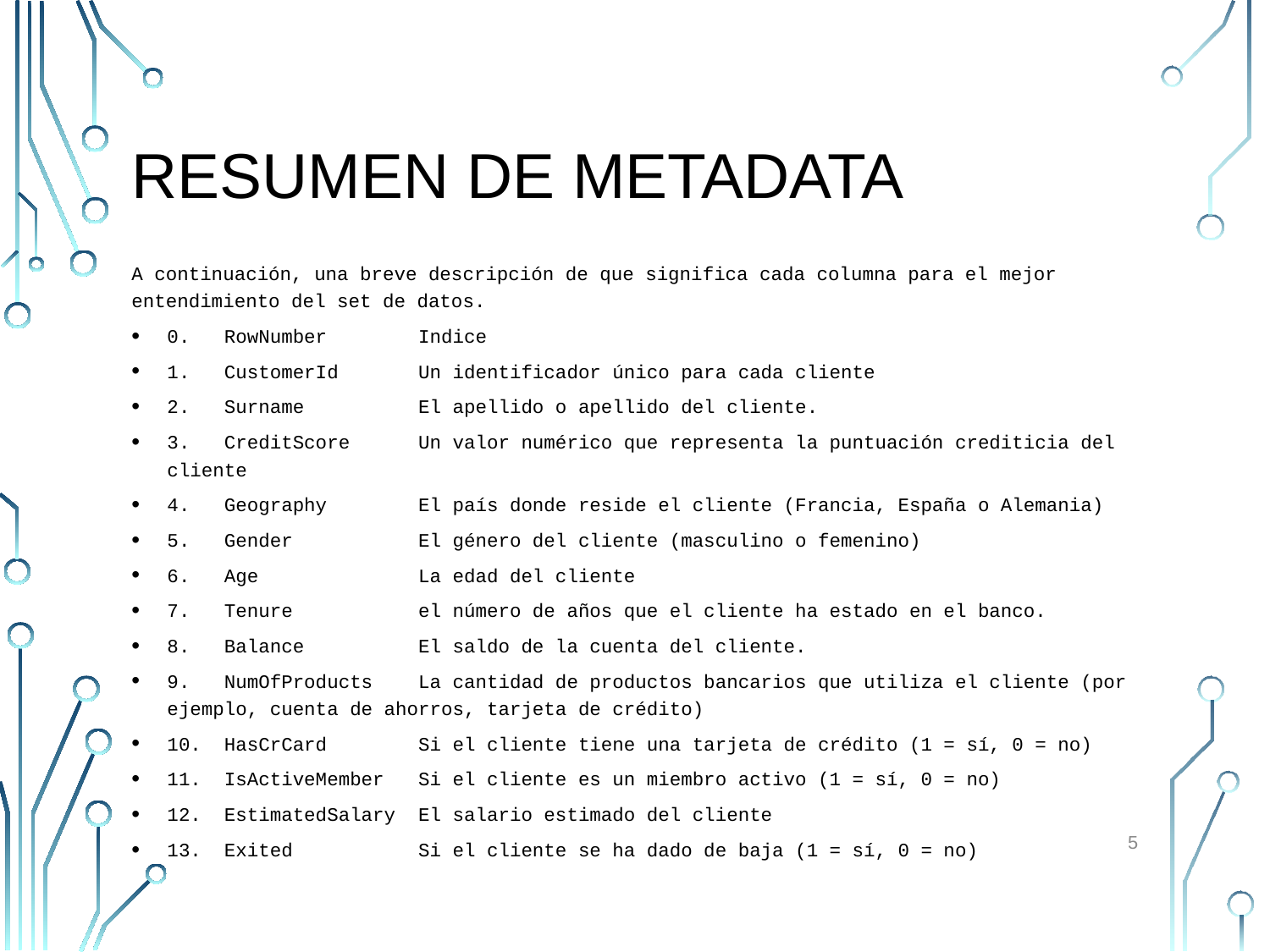

# Resumen de Metadata
A continuación, una breve descripción de que significa cada columna para el mejor entendimiento del set de datos.
0.   RowNumber        Indice
1.   CustomerId       Un identificador único para cada cliente
2.   Surname          El apellido o apellido del cliente.
3.   CreditScore      Un valor numérico que representa la puntuación crediticia del cliente
4.   Geography        El país donde reside el cliente (Francia, España o Alemania)
5.   Gender           El género del cliente (masculino o femenino)
6.   Age              La edad del cliente
7.   Tenure           el número de años que el cliente ha estado en el banco.
8.   Balance          El saldo de la cuenta del cliente.
9.   NumOfProducts    La cantidad de productos bancarios que utiliza el cliente (por ejemplo, cuenta de ahorros, tarjeta de crédito)
10.  HasCrCard        Si el cliente tiene una tarjeta de crédito (1 = sí, 0 = no)
11.  IsActiveMember   Si el cliente es un miembro activo (1 = sí, 0 = no)
12.  EstimatedSalary  El salario estimado del cliente
13.  Exited           Si el cliente se ha dado de baja (1 = sí, 0 = no)

5